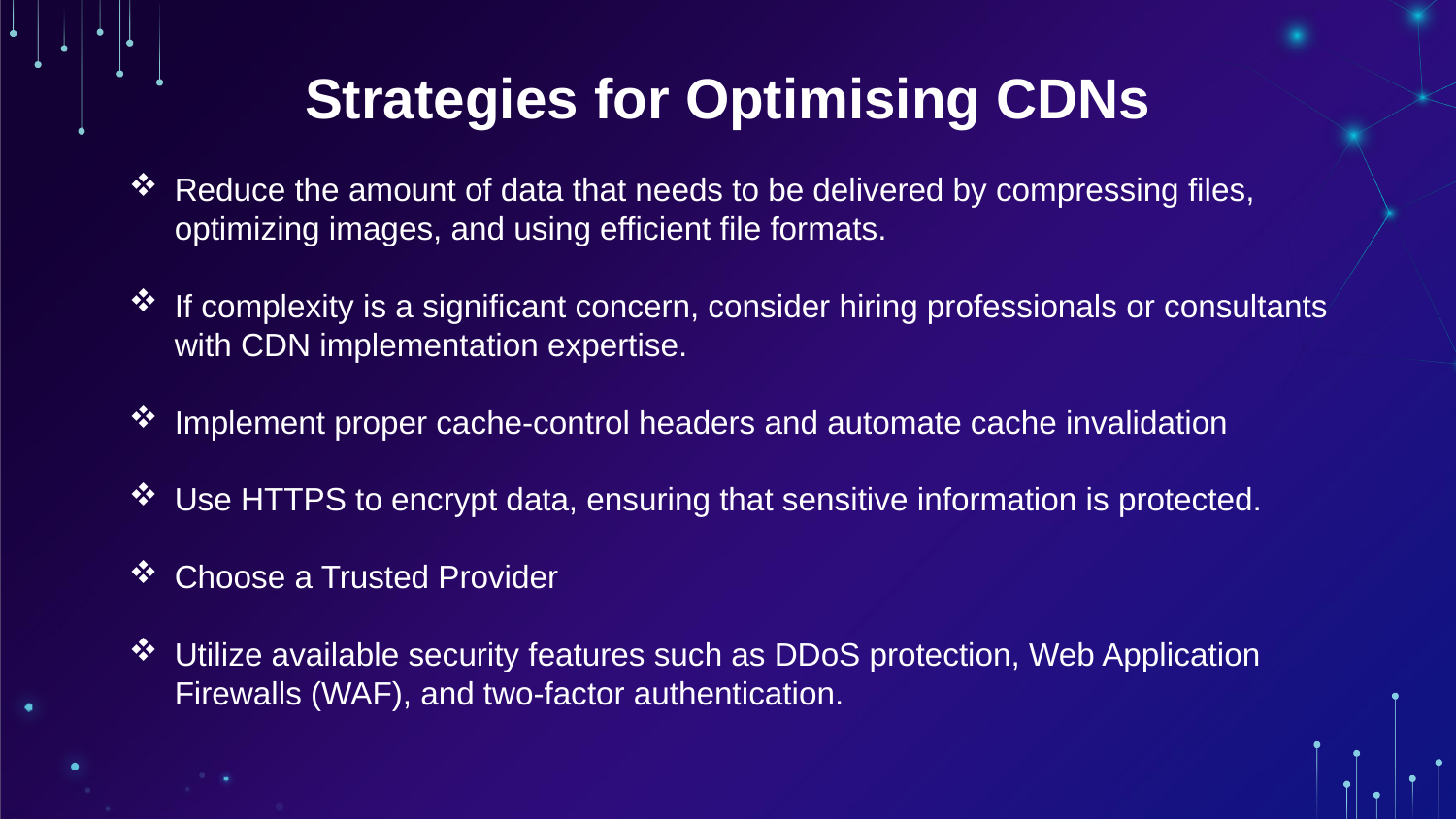

# Strategies for Optimising CDNs
Reduce the amount of data that needs to be delivered by compressing files, optimizing images, and using efficient file formats.

If complexity is a significant concern, consider hiring professionals or consultants with CDN implementation expertise.

Implement proper cache-control headers and automate cache invalidation

Use HTTPS to encrypt data, ensuring that sensitive information is protected.

Choose a Trusted Provider

Utilize available security features such as DDoS protection, Web Application Firewalls (WAF), and two-factor authentication.